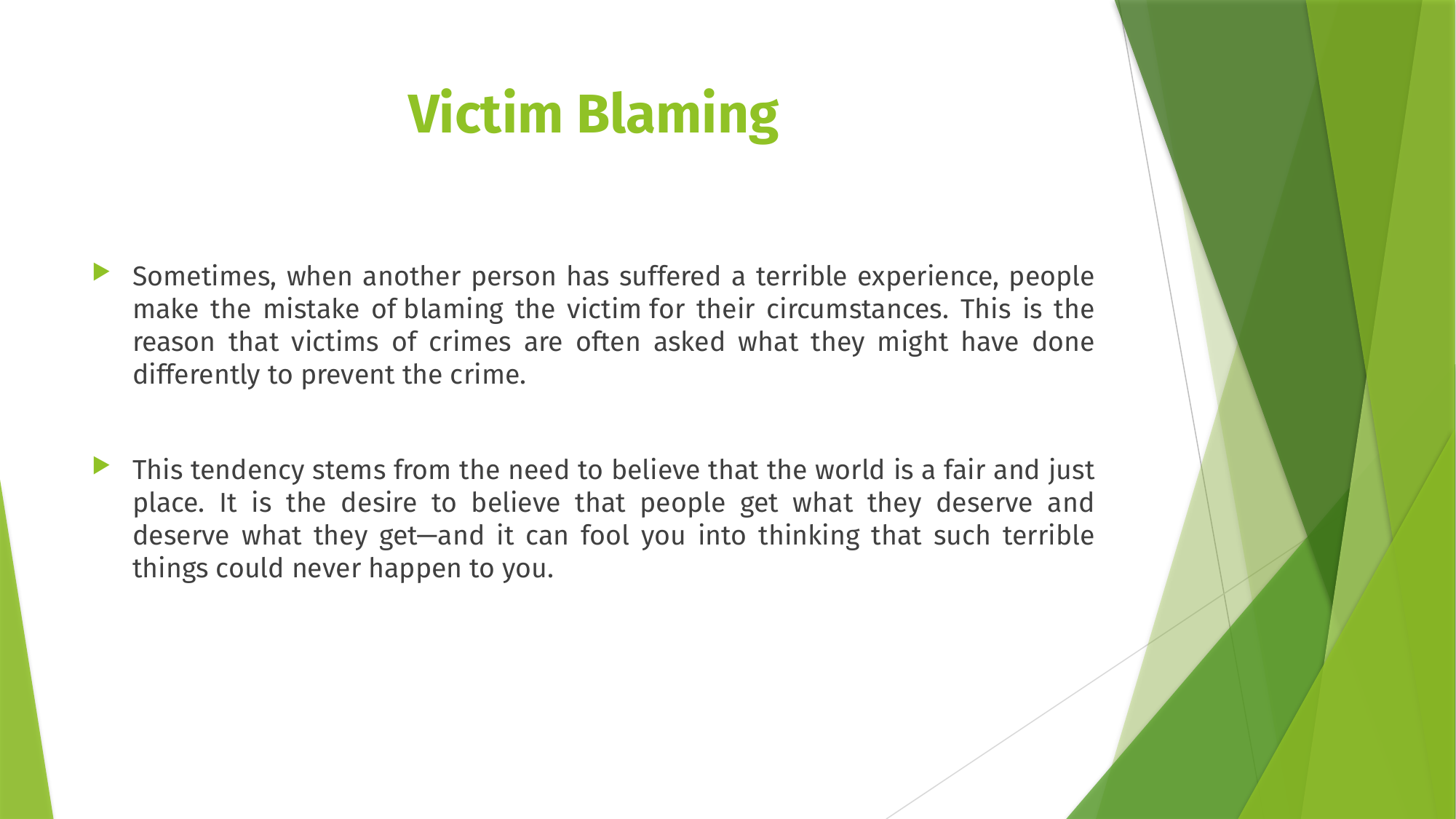

# Victim Blaming
Sometimes, when another person has suffered a terrible experience, people make the mistake of blaming the victim for their circumstances. This is the reason that victims of crimes are often asked what they might have done differently to prevent the crime.

This tendency stems from the need to believe that the world is a fair and just place. It is the desire to believe that people get what they deserve and deserve what they get—and it can fool you into thinking that such terrible things could never happen to you.